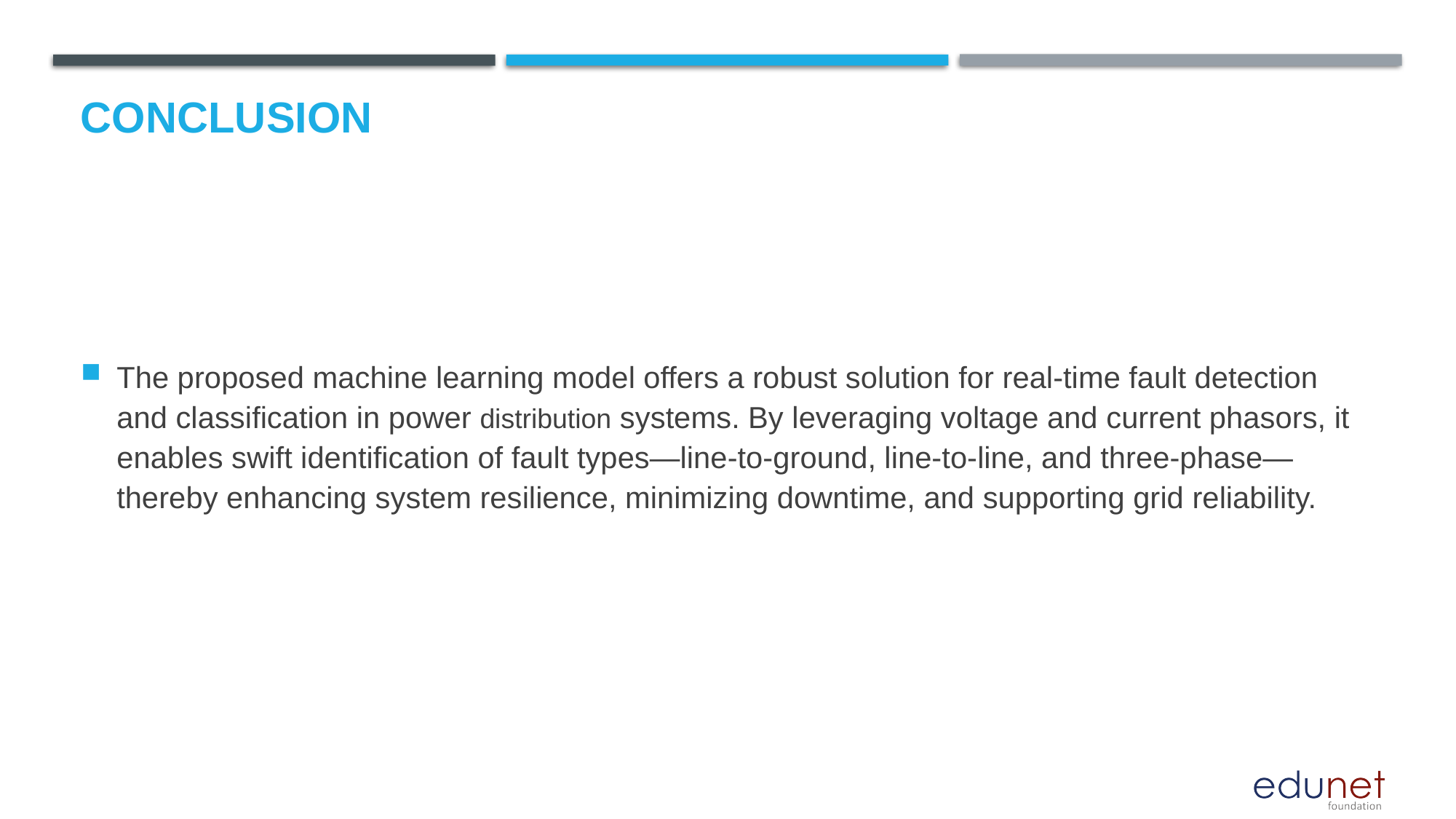

# Conclusion
The proposed machine learning model offers a robust solution for real-time fault detection and classification in power distribution systems. By leveraging voltage and current phasors, it enables swift identification of fault types—line-to-ground, line-to-line, and three-phase—thereby enhancing system resilience, minimizing downtime, and supporting grid reliability.